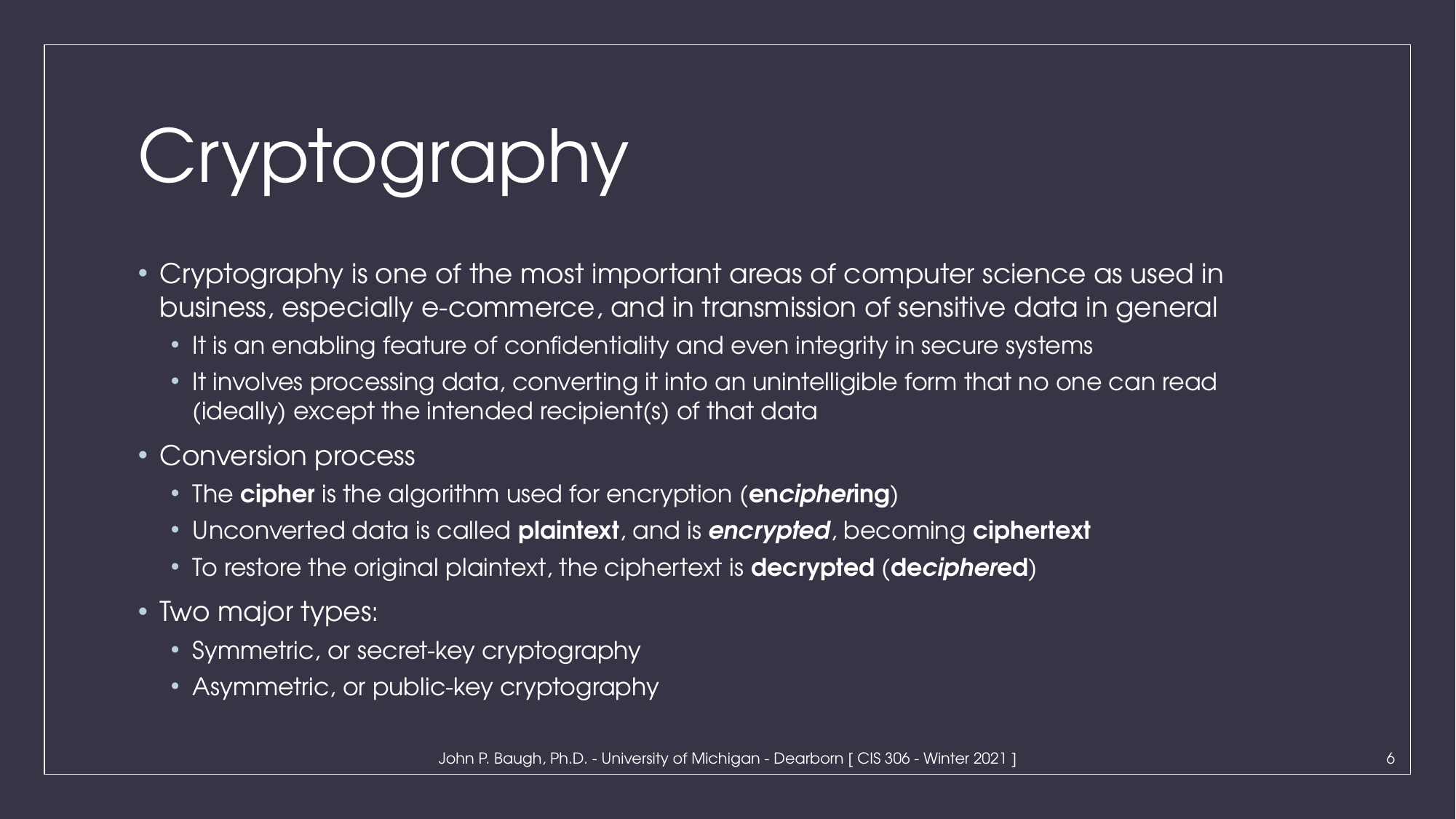

# Cryptography
Cryptography is one of the most important areas of computer science as used in business, especially e-commerce, and in transmission of sensitive data in general
It is an enabling feature of confidentiality and even integrity in secure systems
It involves processing data, converting it into an unintelligible form that no one can read (ideally) except the intended recipient(s) of that data
Conversion process
The cipher is the algorithm used for encryption (enciphering)
Unconverted data is called plaintext, and is encrypted, becoming ciphertext
To restore the original plaintext, the ciphertext is decrypted (deciphered)
Two major types:
Symmetric, or secret-key cryptography
Asymmetric, or public-key cryptography
John P. Baugh, Ph.D. - University of Michigan - Dearborn [ CIS 306 - Winter 2021 ]
6